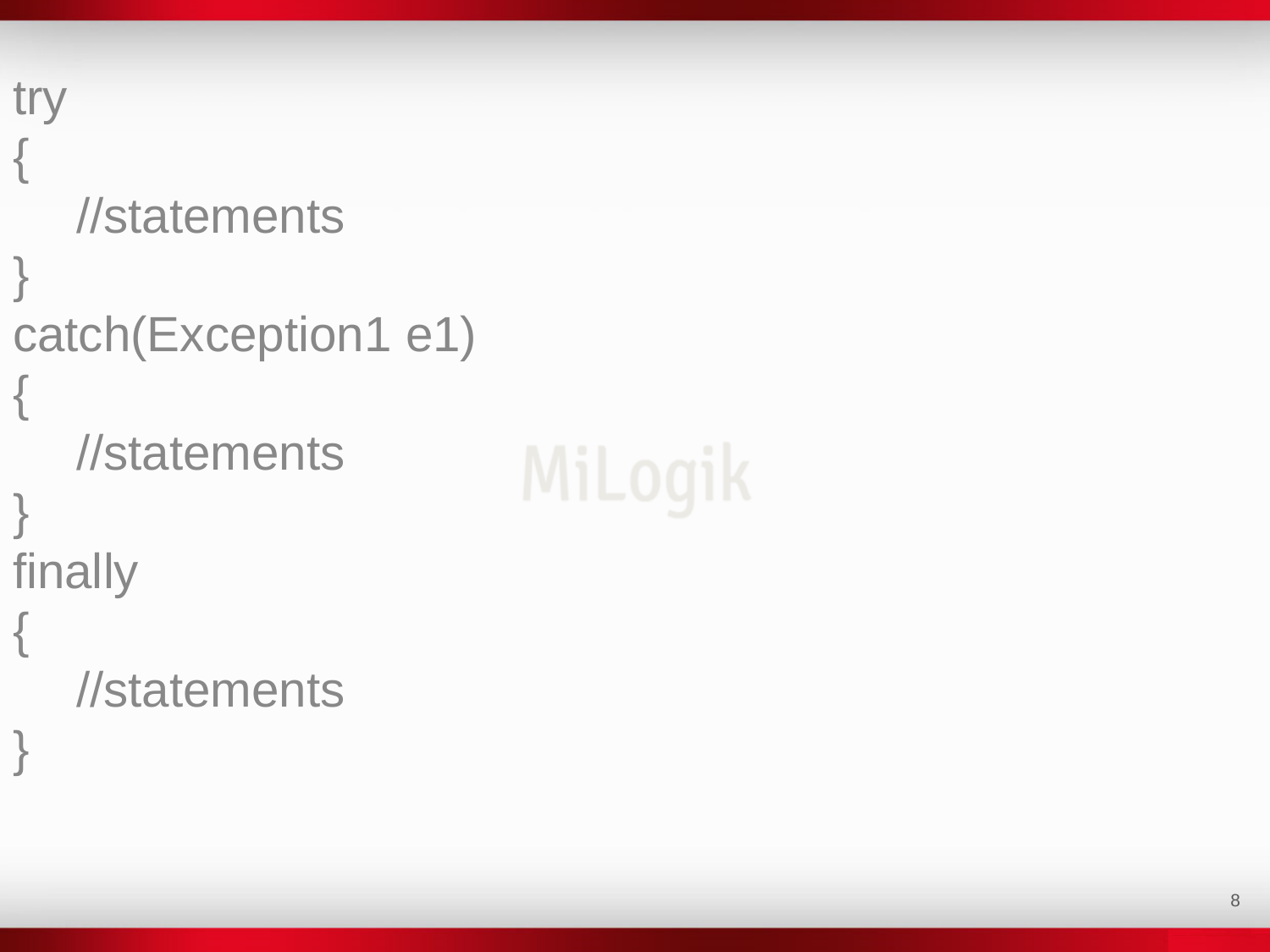

try
{
//statements
}
catch(Exception1 e1)
{
//statements
}
finally
{
//statements
}
8